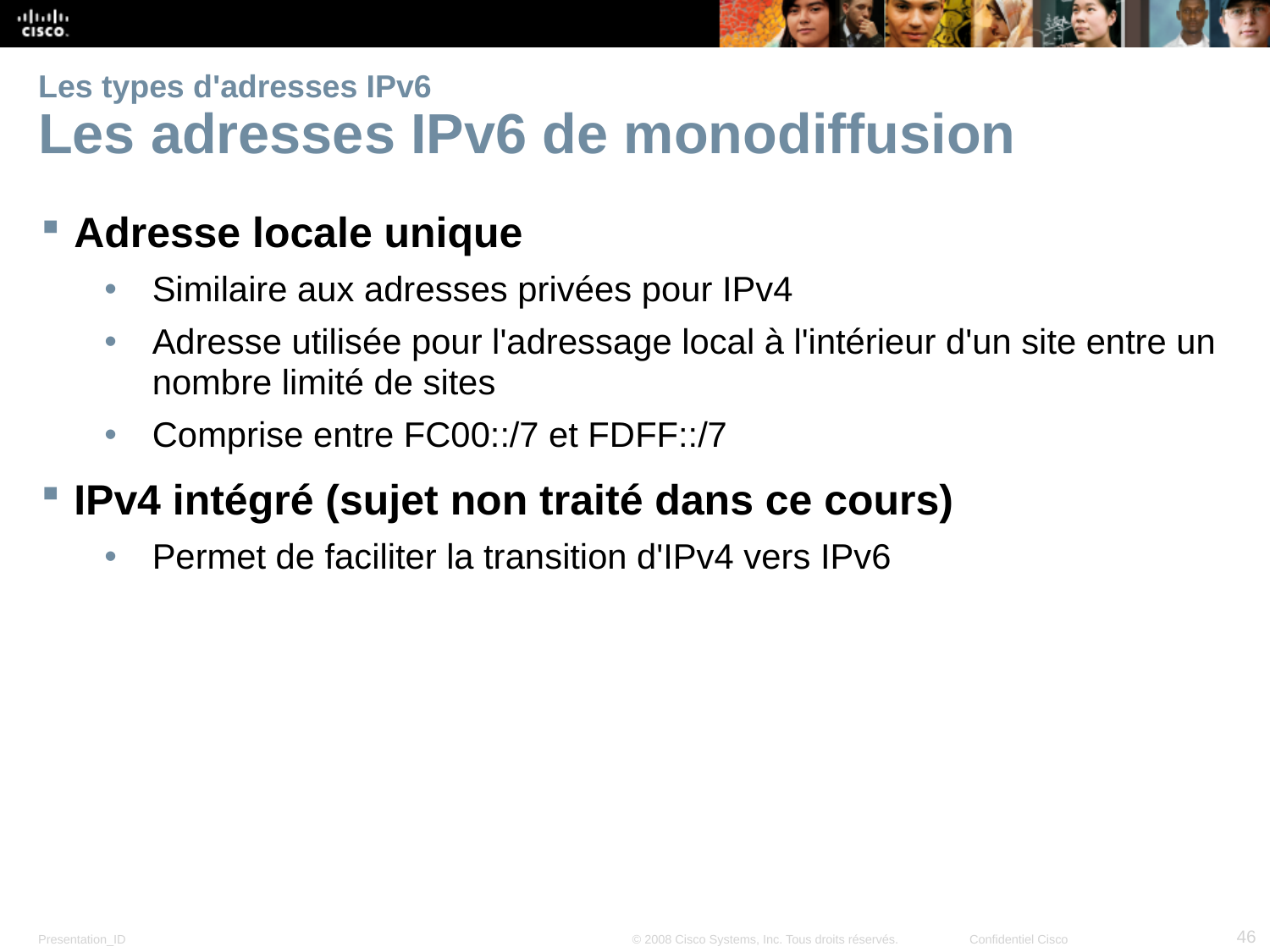

# Les types d'adresses IPv6 Les adresses IPv6 de monodiffusion
Adresse locale unique
Similaire aux adresses privées pour IPv4
Adresse utilisée pour l'adressage local à l'intérieur d'un site entre un nombre limité de sites
Comprise entre FC00::/7 et FDFF::/7
IPv4 intégré (sujet non traité dans ce cours)
Permet de faciliter la transition d'IPv4 vers IPv6